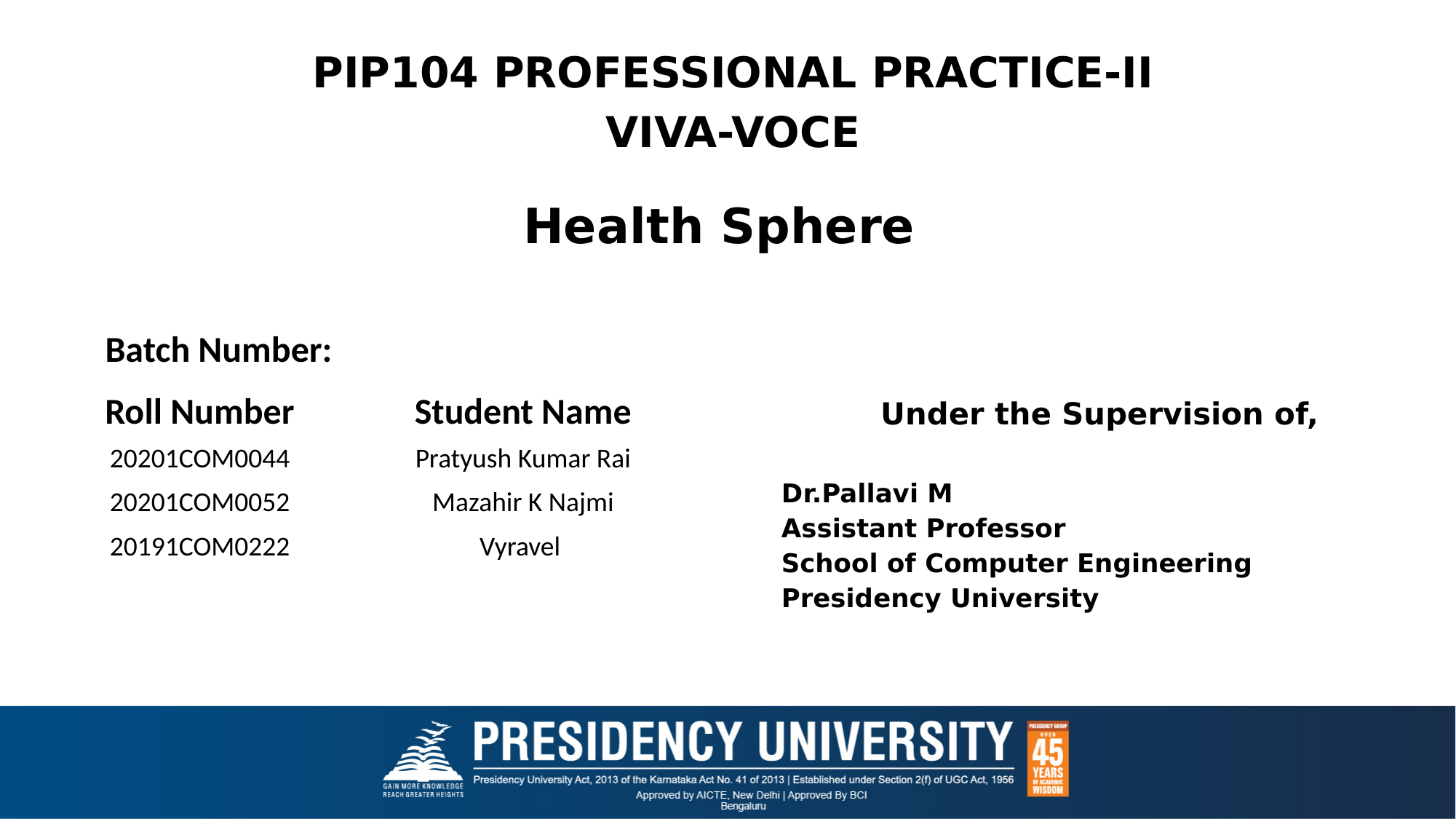

PIP104 PROFESSIONAL PRACTICE-II
VIVA-VOCE
# Health Sphere
Batch Number:

Under the Supervision of,

Dr.Pallavi M
Assistant Professor
School of Computer Engineering
Presidency University

| Roll Number | Student Name |
| --- | --- |
| 20201COM0044 | Pratyush Kumar Rai |
| 20201COM0052 | Mazahir K Najmi |
| 20191COM0222 | Vyravel |
|  |  |
|  |  |